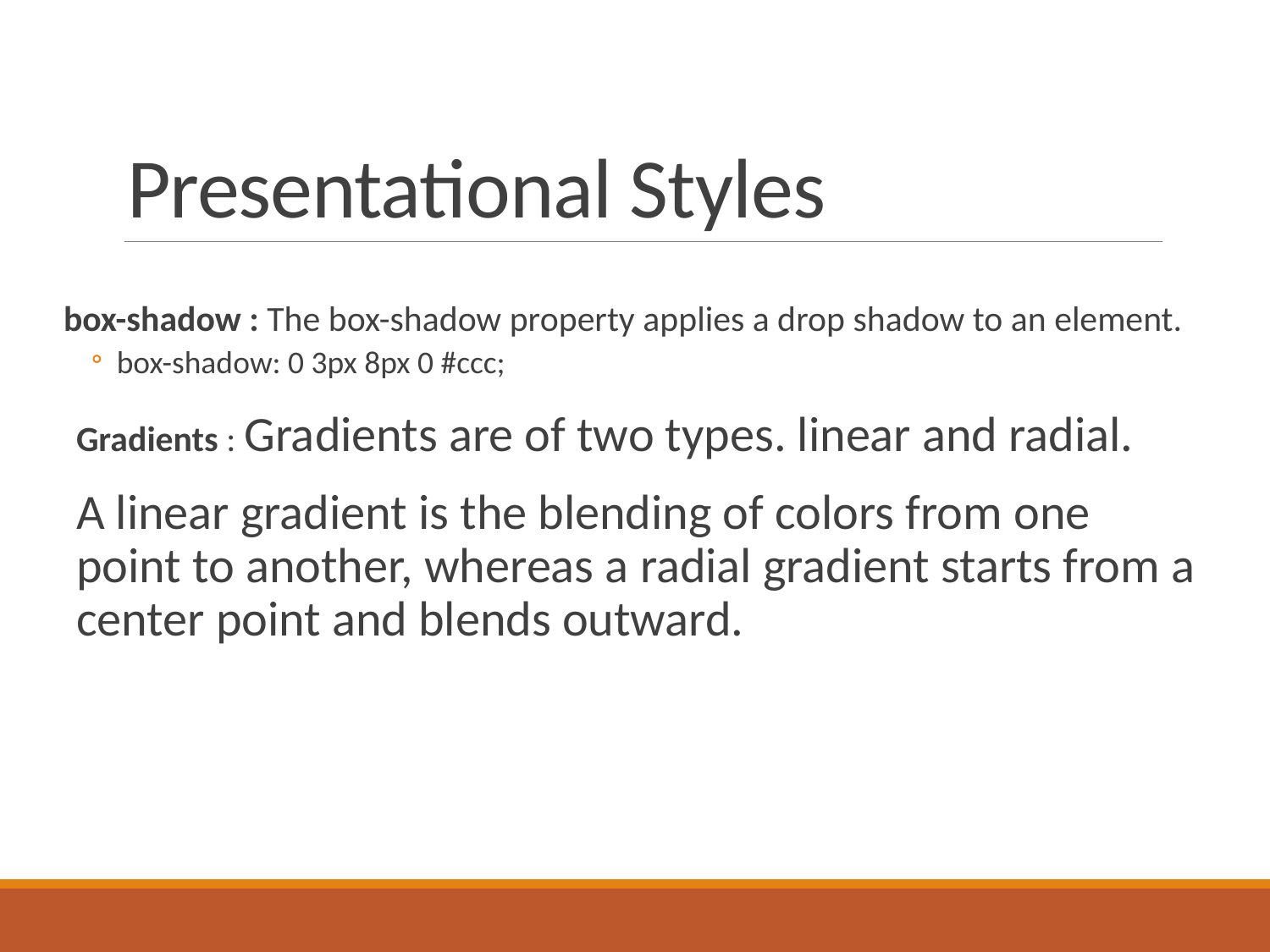

# Presentational Styles

box-shadow : The box-shadow property applies a drop shadow to an element.
box-shadow: 0 3px 8px 0 #ccc;
Gradients : Gradients are of two types. linear and radial.
A linear gradient is the blending of colors from one point to another, whereas a radial gradient starts from a center point and blends outward.